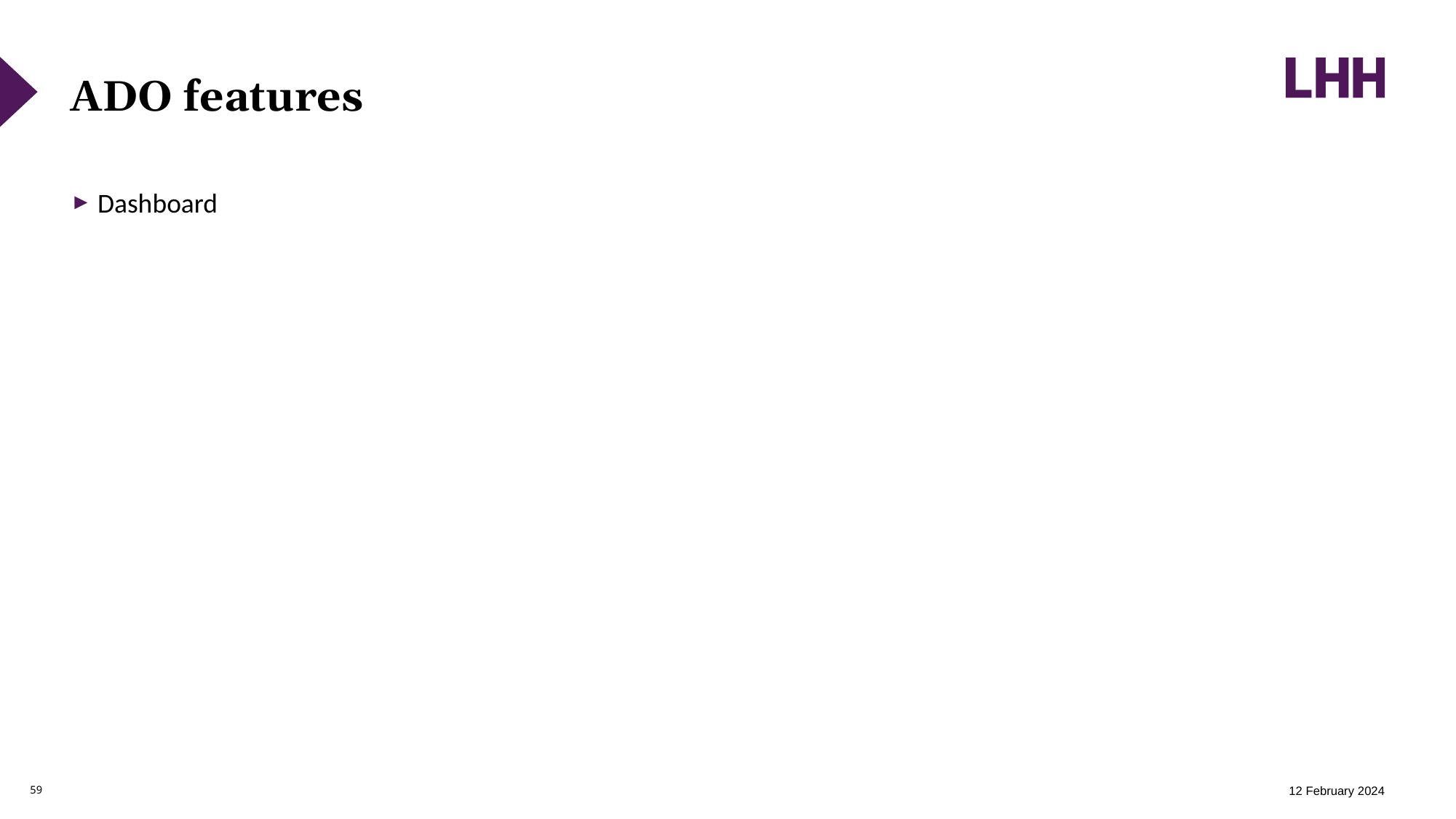

# ADO features
Dashboard

12 February 2024